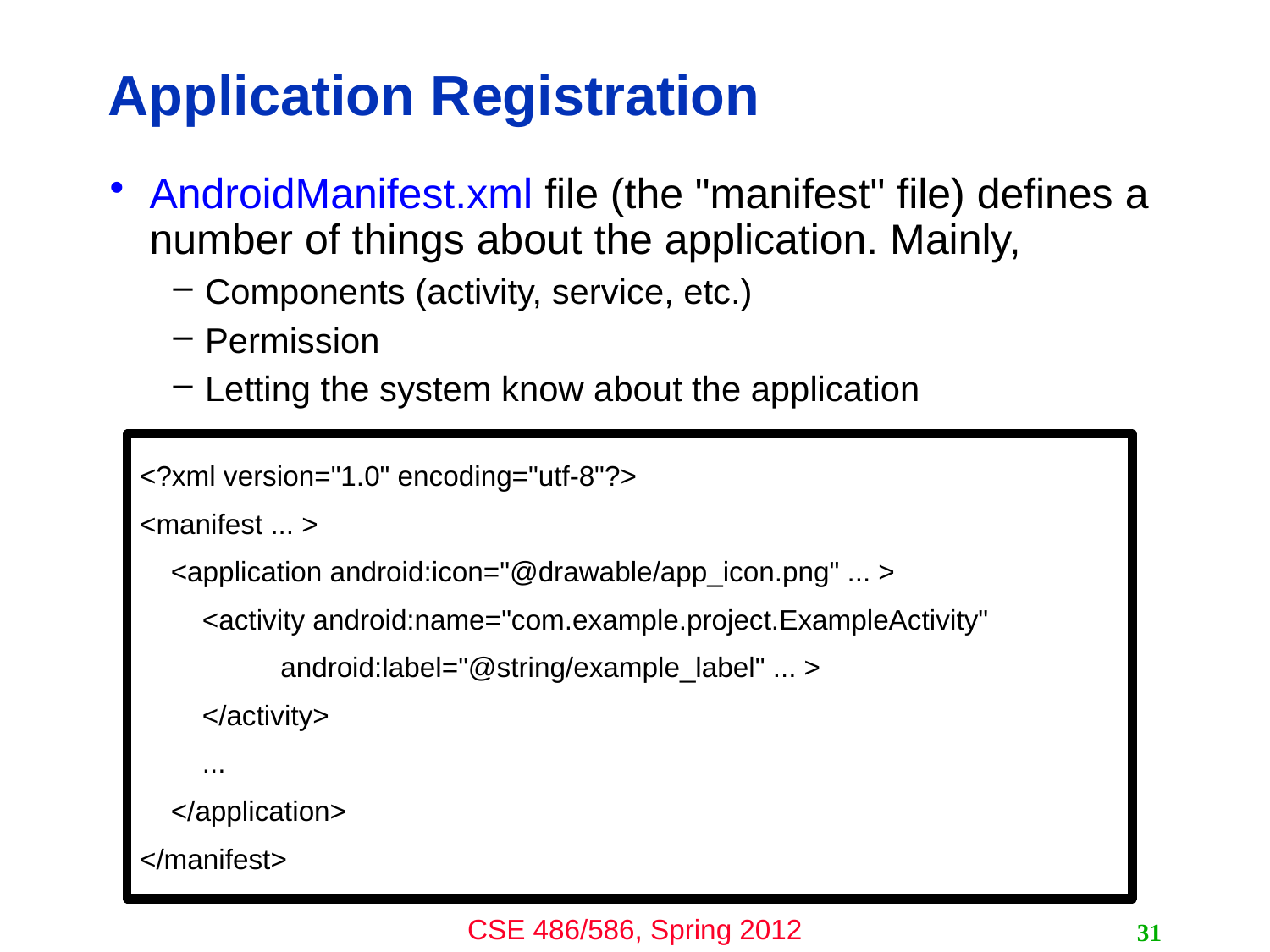

# Application Registration
AndroidManifest.xml file (the "manifest" file) defines a number of things about the application. Mainly,
Components (activity, service, etc.)
Permission
Letting the system know about the application

<?xml version="1.0" encoding="utf-8"?>
<manifest ... >
    <application android:icon="@drawable/app_icon.png" ... >
        <activity android:name="com.example.project.ExampleActivity"
                  android:label="@string/example_label" ... >
        </activity>
        ...
    </application>
</manifest>
31